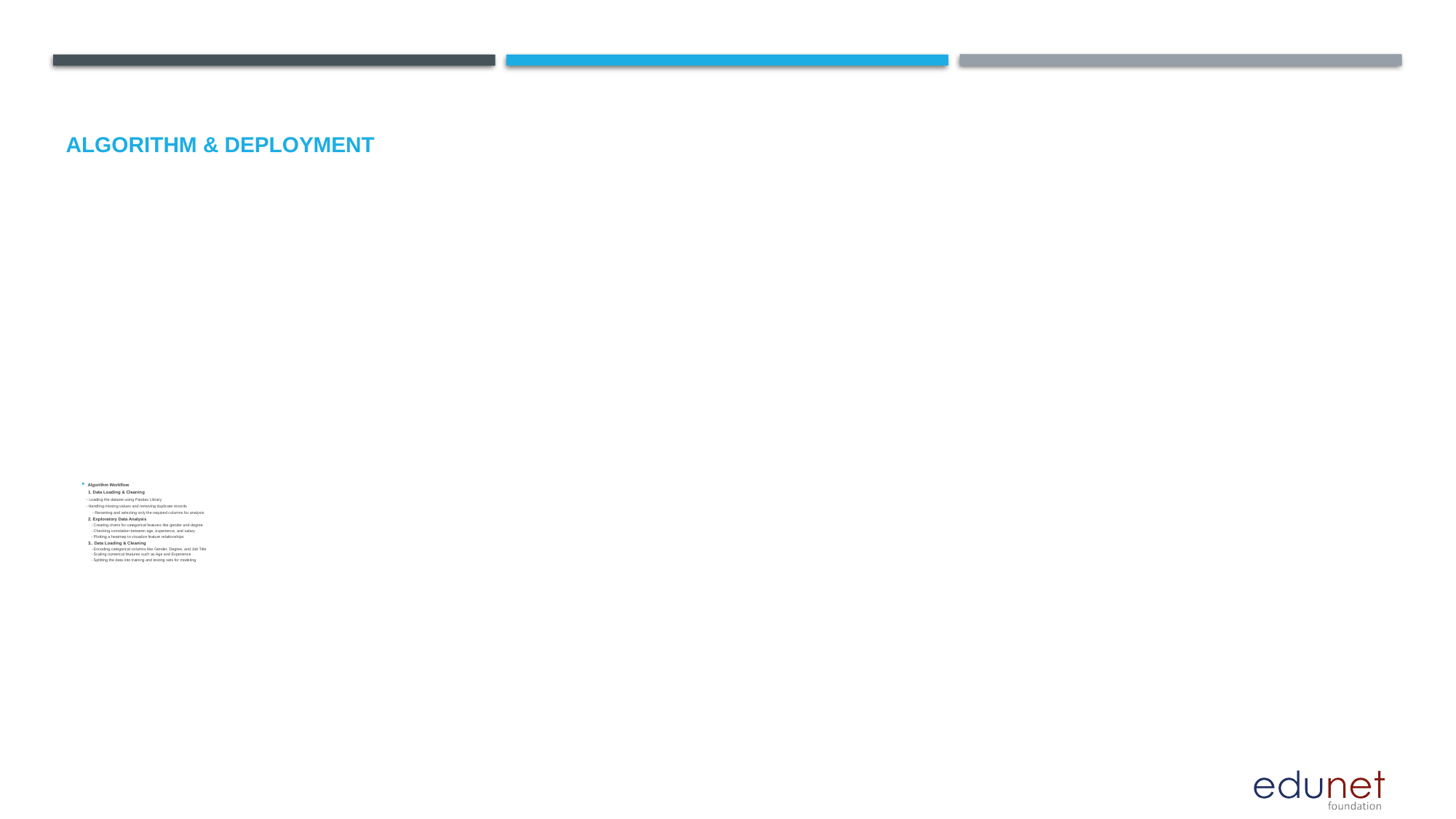

# Algorithm & Deployment
Algorithm Workflow
1. Data Loading & Cleaning
	- Loading the dataset using Pandas Library
	- Handling missing values and removing duplicate records
	- Renaming and selecting only the required columns for analysis
2. Exploratory Data Analysis
   - Creating charts for categorical features like gender and degree
   - Checking correlation between age, experience, and salary
   - Plotting a heatmap to visualize feature relationships
3.. Data Loading & Cleaning
   - Encoding categorical columns like Gender, Degree, and Job Title
   - Scaling numerical features such as Age and Experience
   - Splitting the data into training and testing sets for modeling